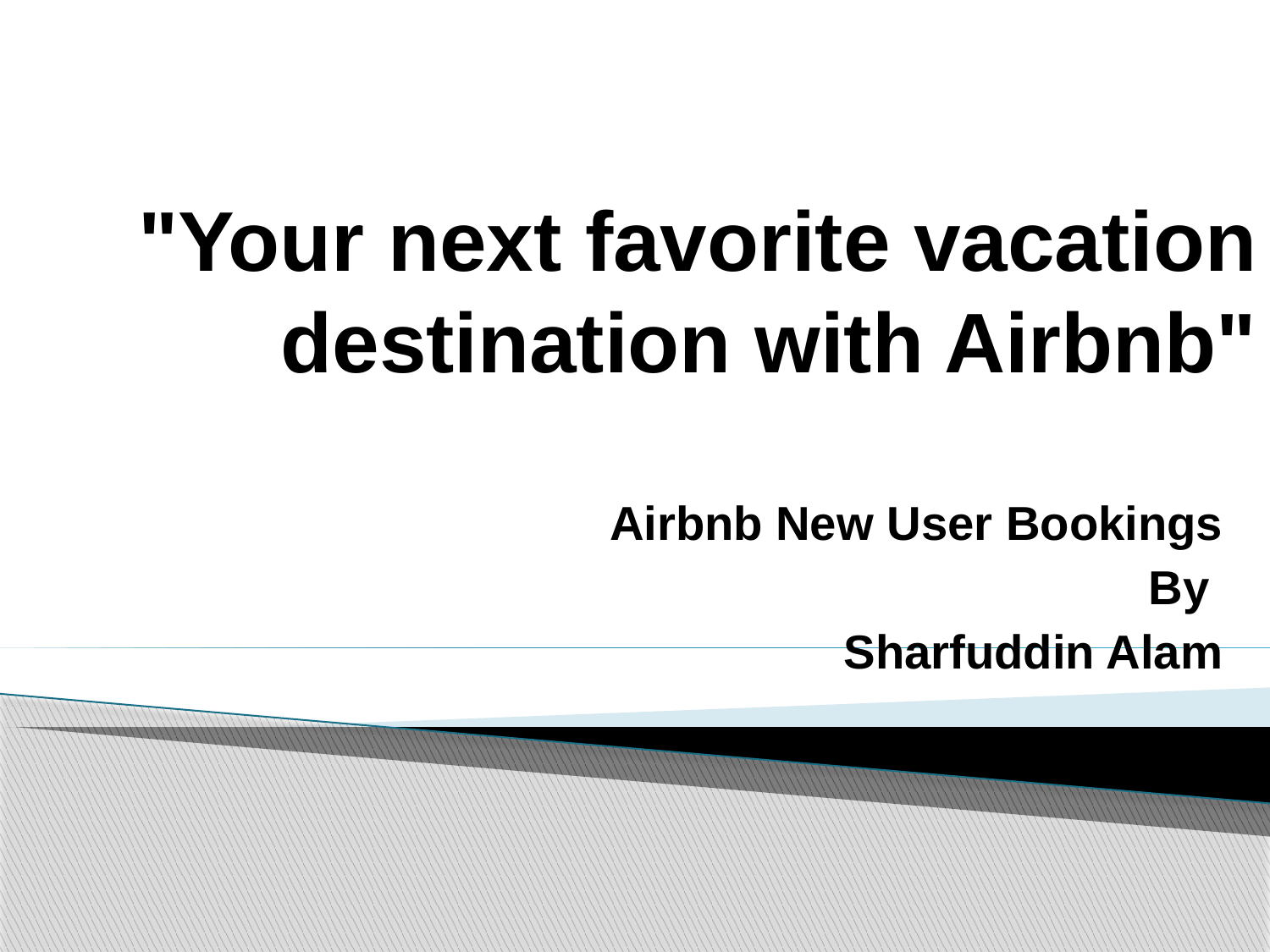

# "Your next favorite vacation destination with Airbnb"
Airbnb New User Bookings
By
Sharfuddin Alam